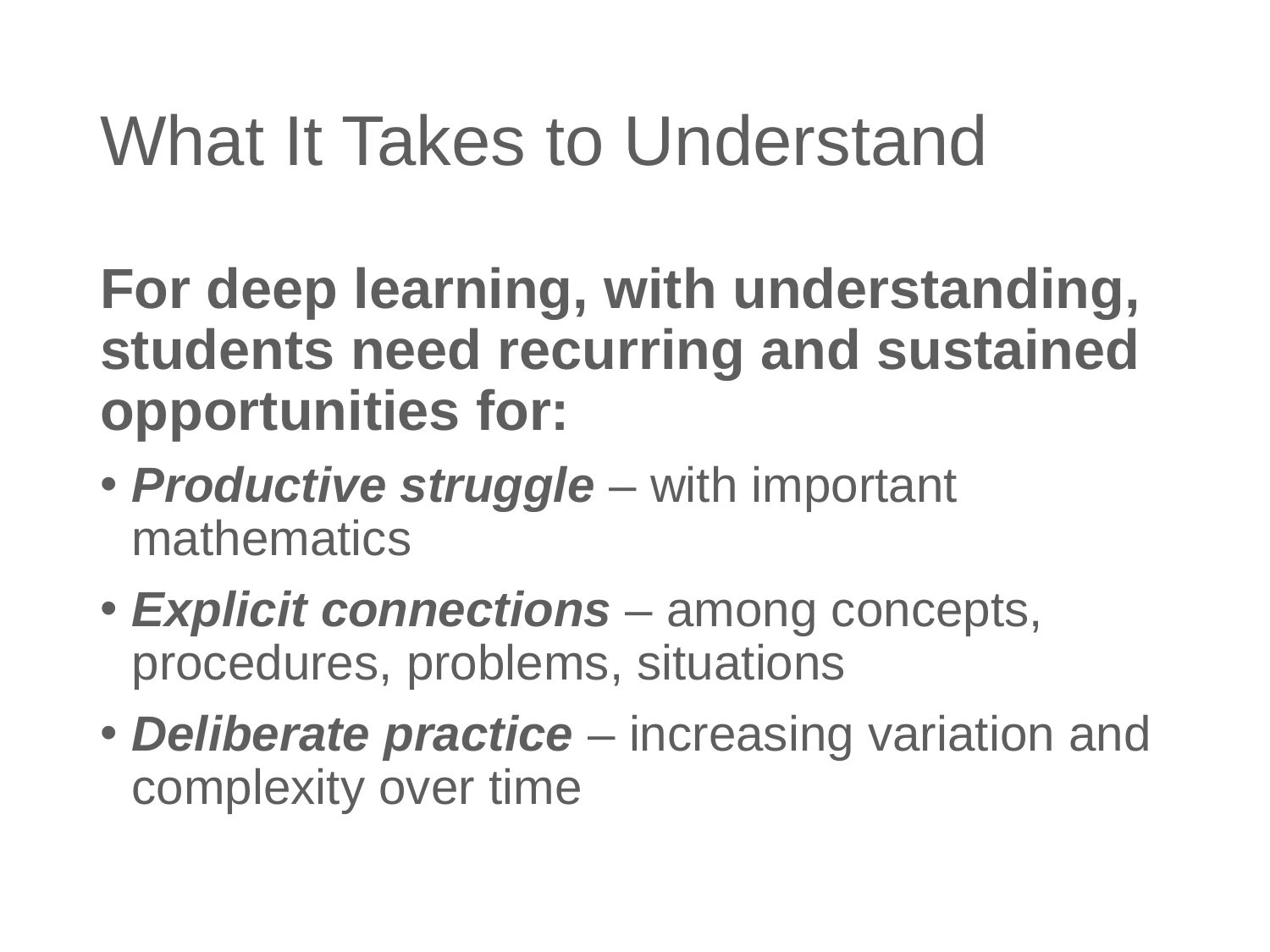

# What It Takes to Understand
For deep learning, with understanding, students need recurring and sustained opportunities for:
Productive struggle – with important mathematics
Explicit connections – among concepts, procedures, problems, situations
Deliberate practice – increasing variation and complexity over time